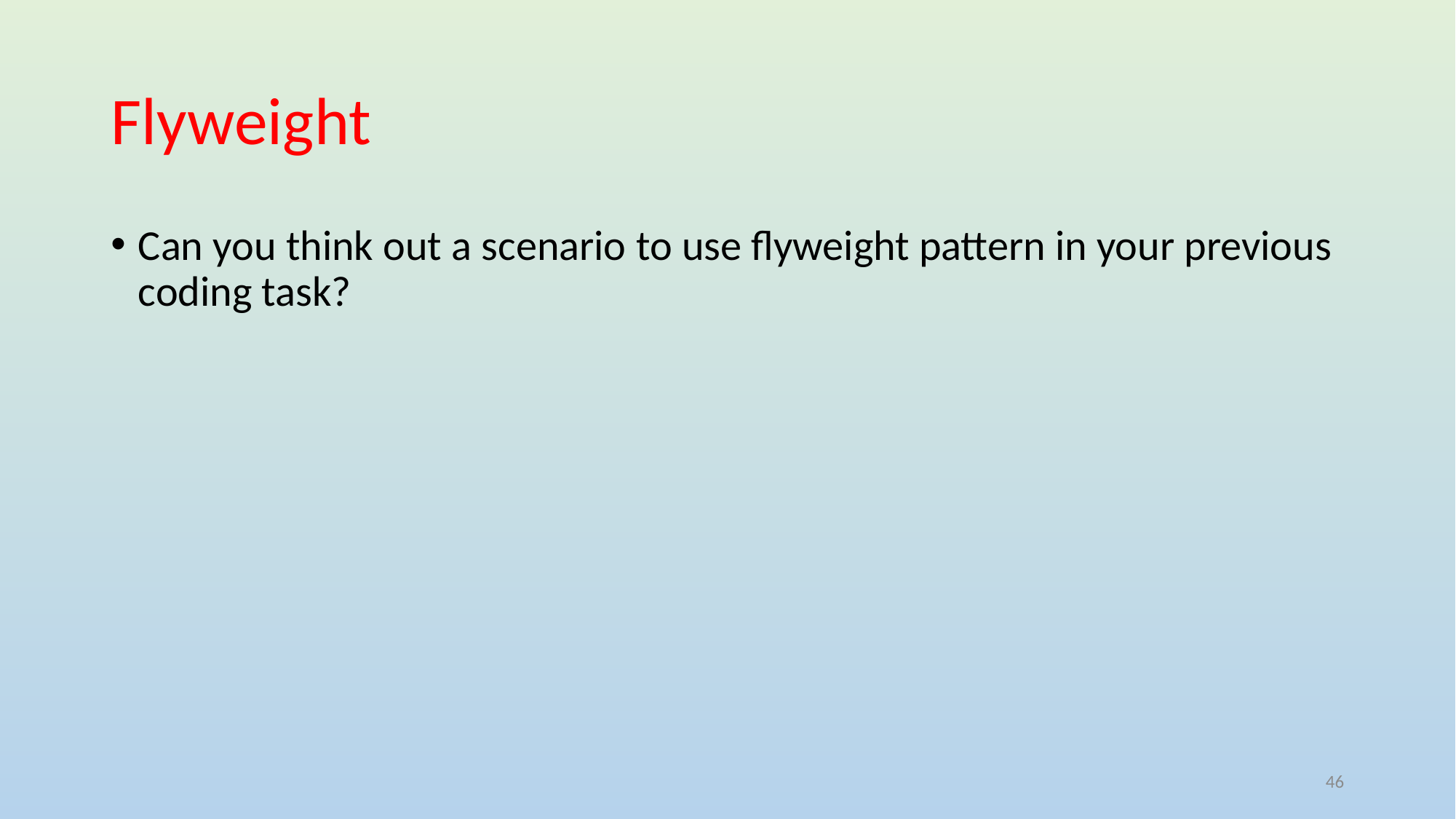

# Flyweight
Can you think out a scenario to use flyweight pattern in your previous coding task?
46